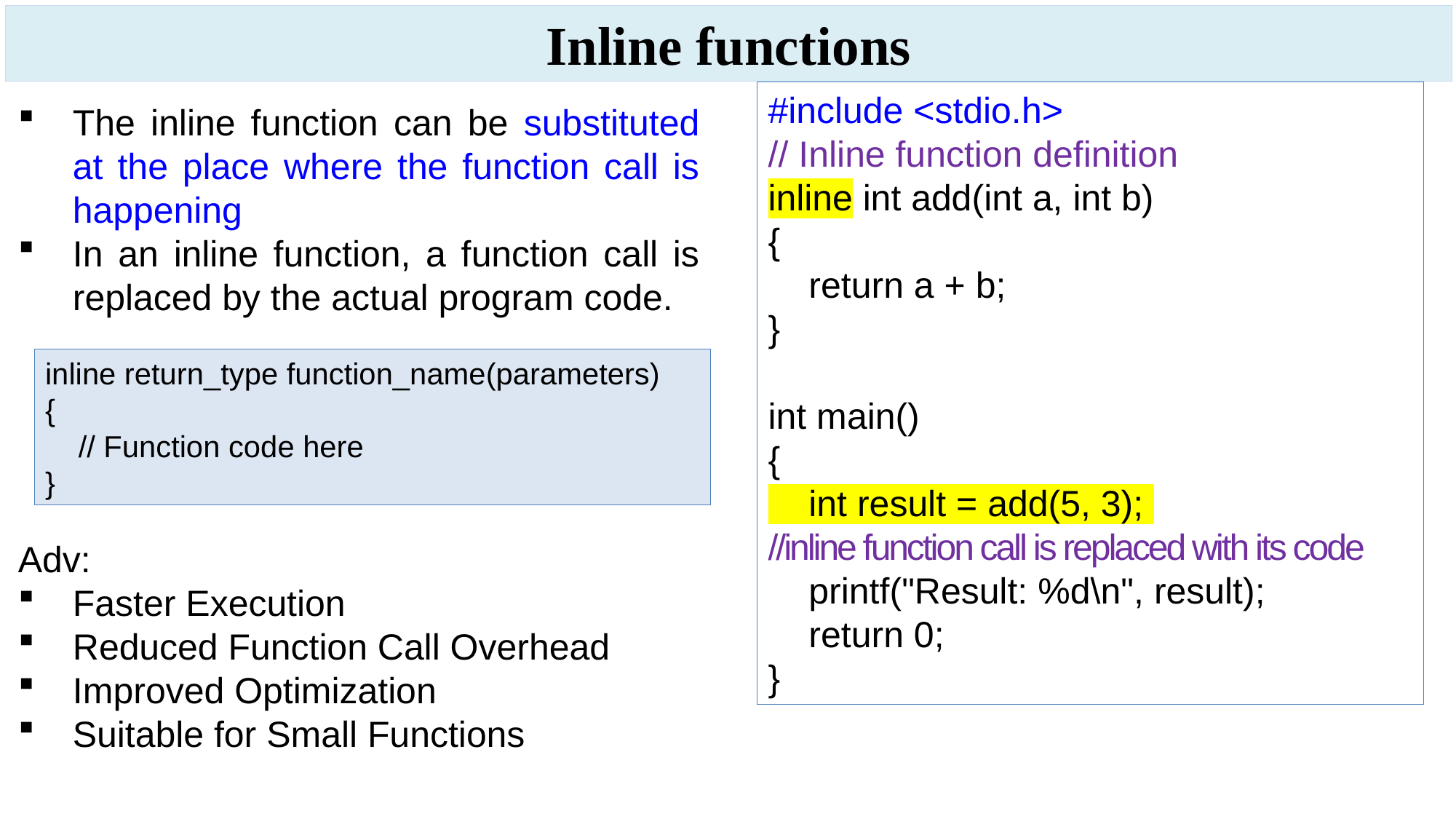

Inline functions
#include <stdio.h>
// Inline function definition
inline int add(int a, int b)
{
    return a + b;
}

int main()
{
    int result = add(5, 3);
//inline function call is replaced with its code
    printf("Result: %d\n", result);
    return 0;
}
The inline function can be substituted at the place where the function call is happening
In an inline function, a function call is replaced by the actual program code.

Adv:
Faster Execution
Reduced Function Call Overhead
Improved Optimization
Suitable for Small Functions

inline return_type function_name(parameters)
{
    // Function code here
}